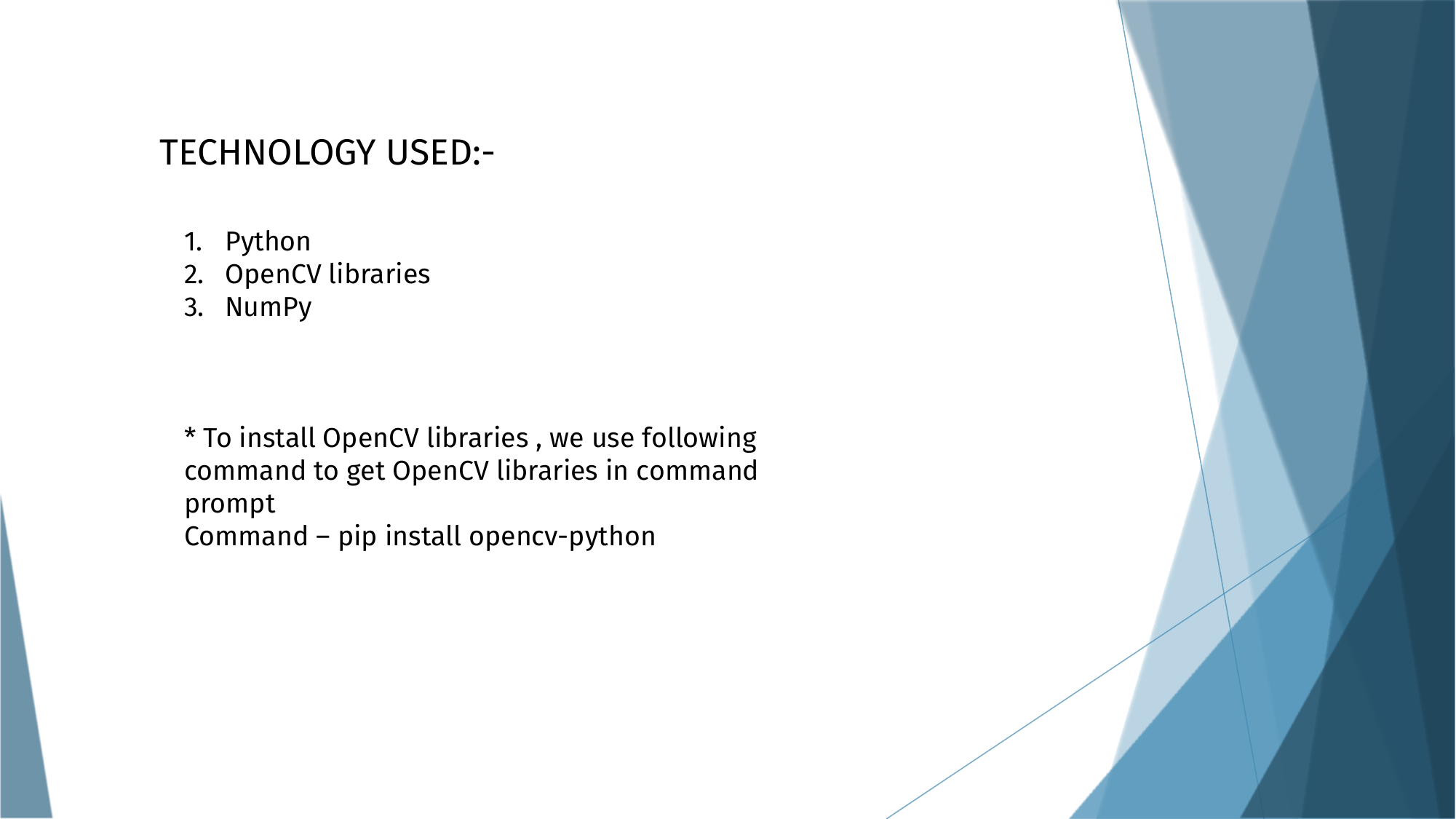

TECHNOLOGY USED:-
Python
OpenCV libraries
NumPy

* To install OpenCV libraries , we use following command to get OpenCV libraries in command prompt
Command – pip install opencv-python